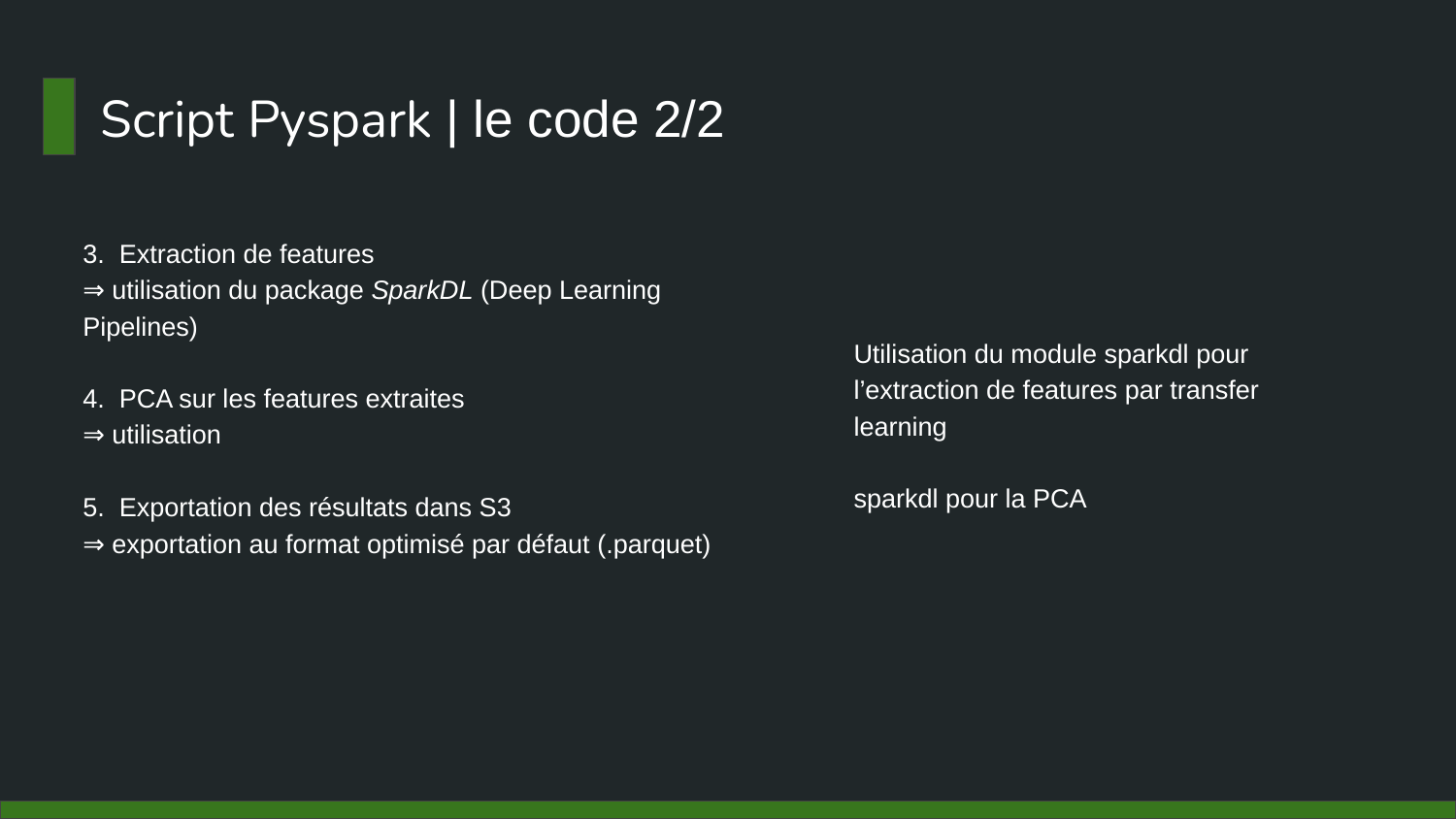

# Script Pyspark | le code 2/2

3.  Extraction de features
⇒ utilisation du package SparkDL (Deep Learning Pipelines)

4.  PCA sur les features extraites
⇒ utilisation

5.  Exportation des résultats dans S3
⇒ exportation au format optimisé par défaut (.parquet)
Utilisation du module sparkdl pour l’extraction de features par transfer learning

sparkdl pour la PCA